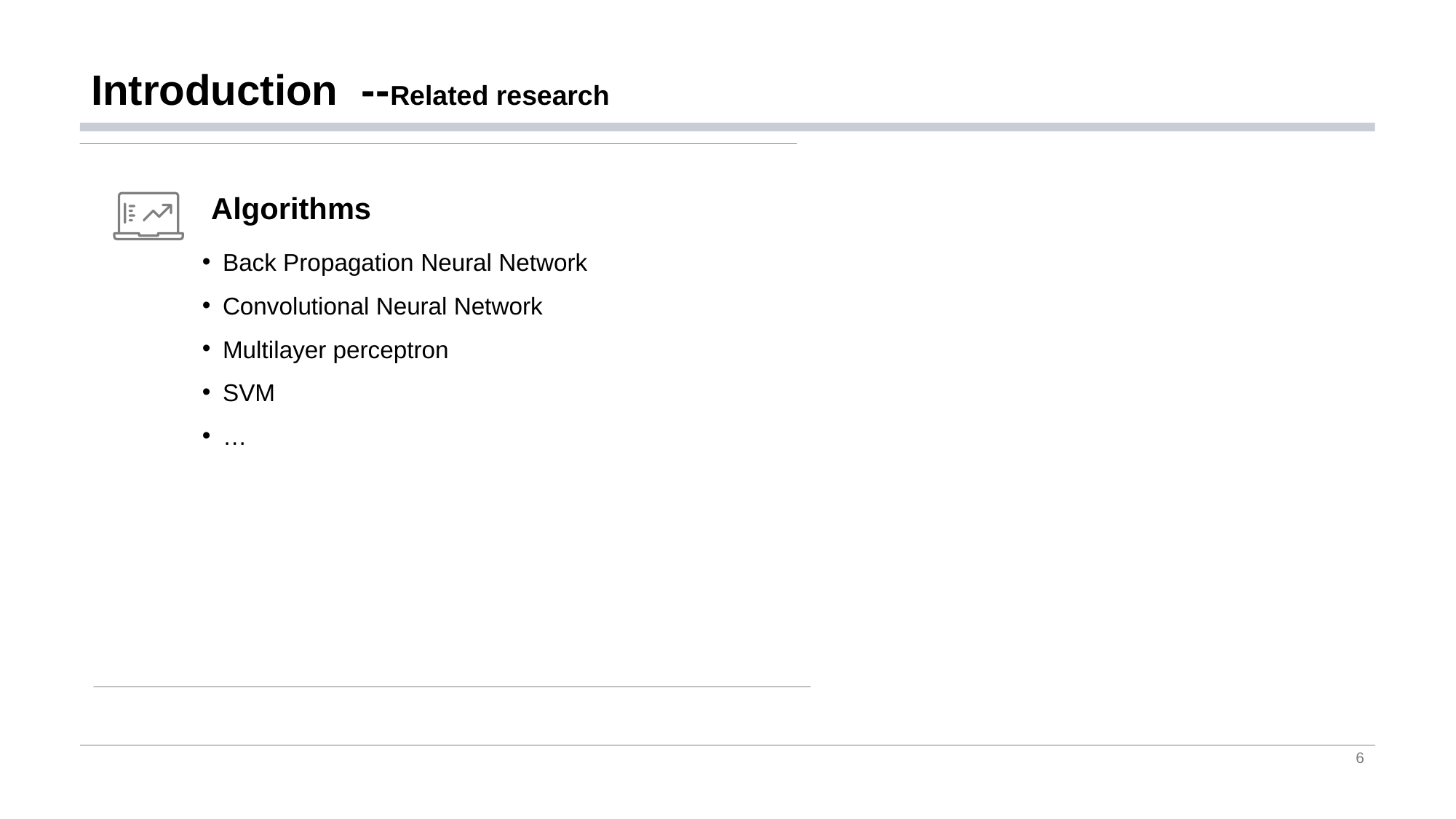

# Introduction  --Related research
Algorithms

Back Propagation Neural Network
Convolutional Neural Network
Multilayer perceptron
SVM
…
6